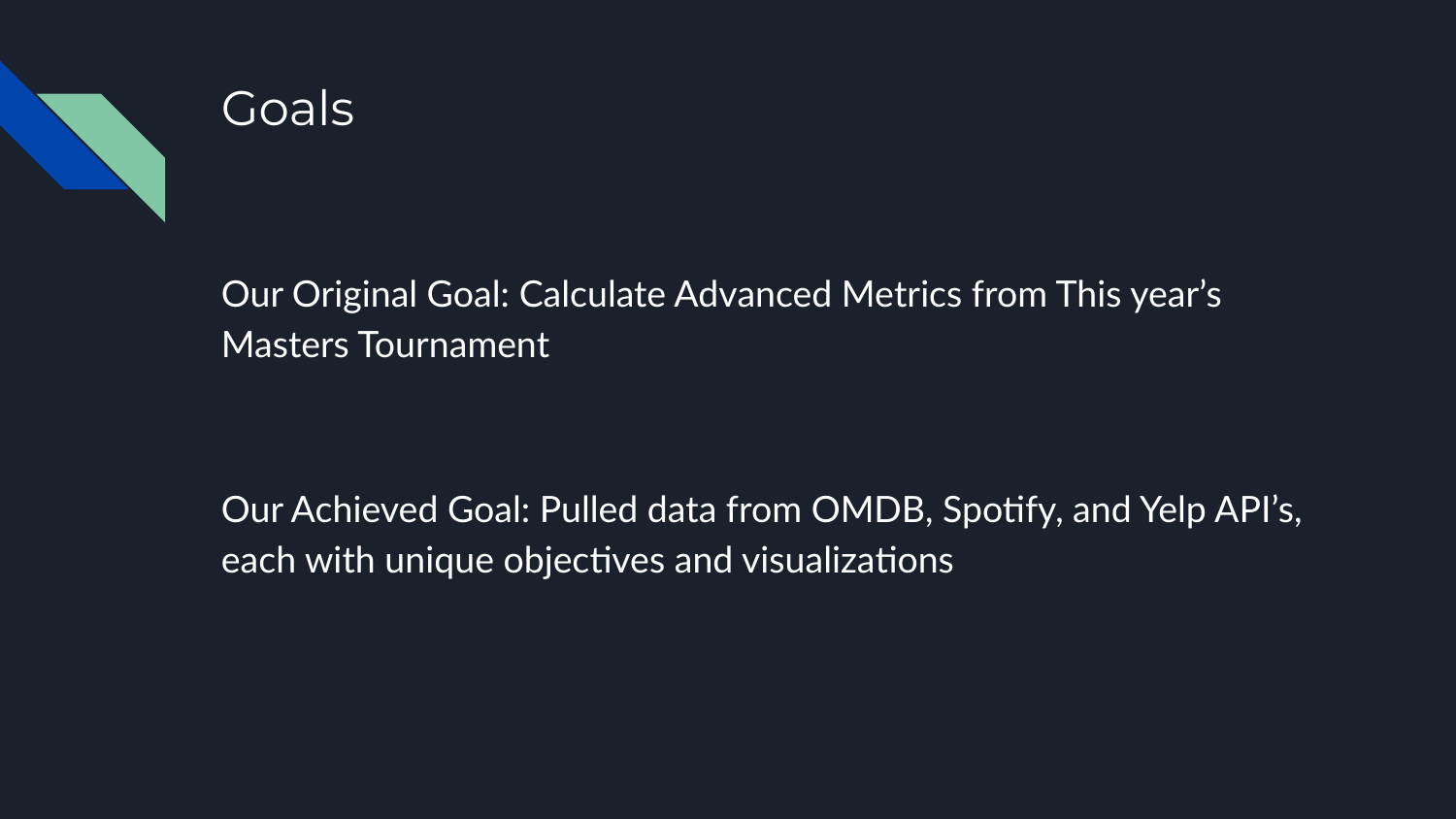

# Goals
Our Original Goal: Calculate Advanced Metrics from This year’s Masters Tournament

Our Achieved Goal: Pulled data from OMDB, Spotify, and Yelp API’s, each with unique objectives and visualizations